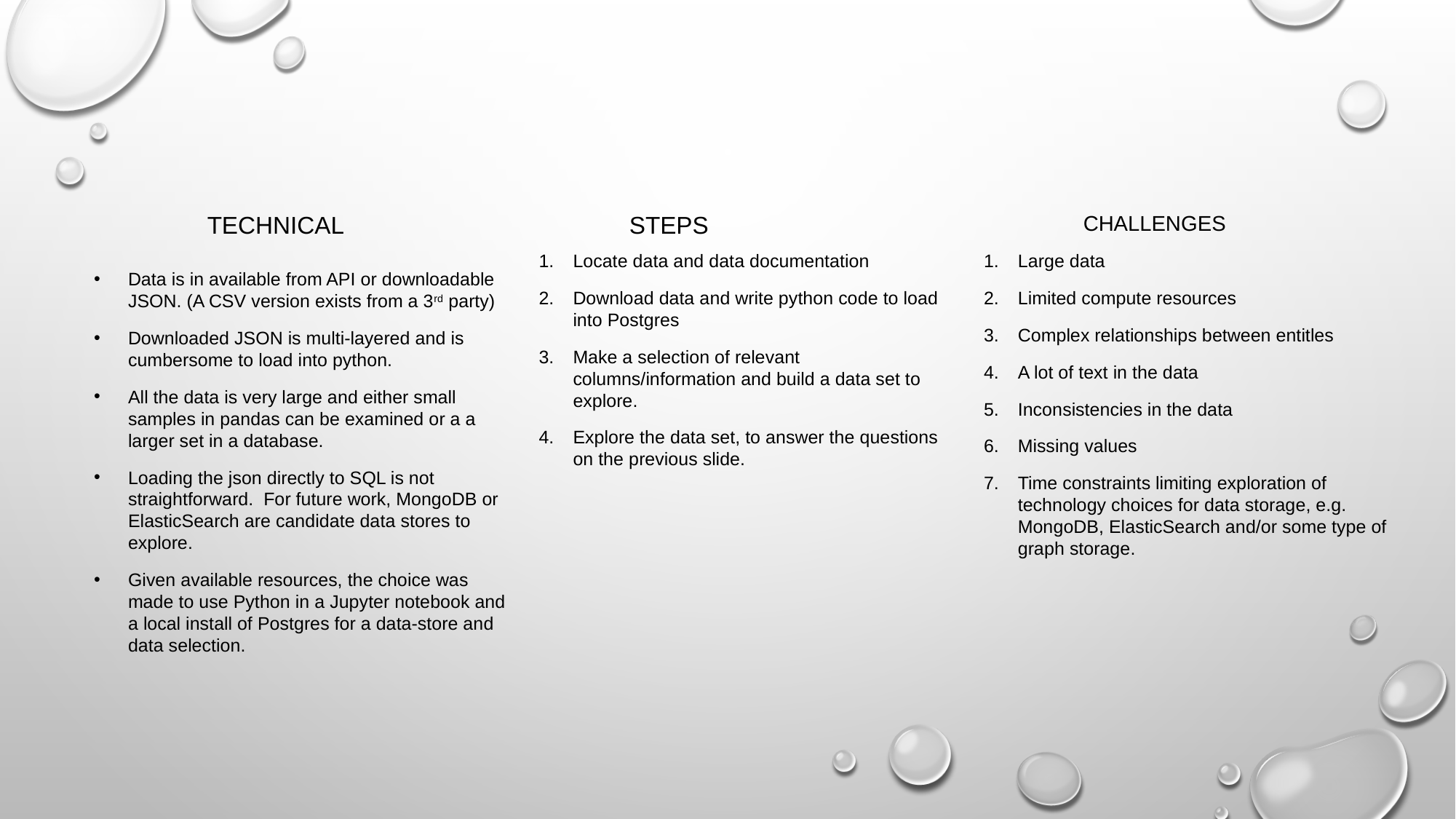

Technical
Steps
Challenges
Locate data and data documentation
Download data and write python code to load into Postgres
Make a selection of relevant columns/information and build a data set to explore.
Explore the data set, to answer the questions on the previous slide.

Large data
Limited compute resources
Complex relationships between entitles
A lot of text in the data
Inconsistencies in the data
Missing values
Time constraints limiting exploration of technology choices for data storage, e.g. MongoDB, ElasticSearch and/or some type of graph storage.

Data is in available from API or downloadable JSON. (A CSV version exists from a 3rd party)
Downloaded JSON is multi-layered and is cumbersome to load into python.
All the data is very large and either small samples in pandas can be examined or a a larger set in a database.
Loading the json directly to SQL is not straightforward.  For future work, MongoDB or ElasticSearch are candidate data stores to explore.
Given available resources, the choice was made to use Python in a Jupyter notebook and a local install of Postgres for a data-store and data selection.